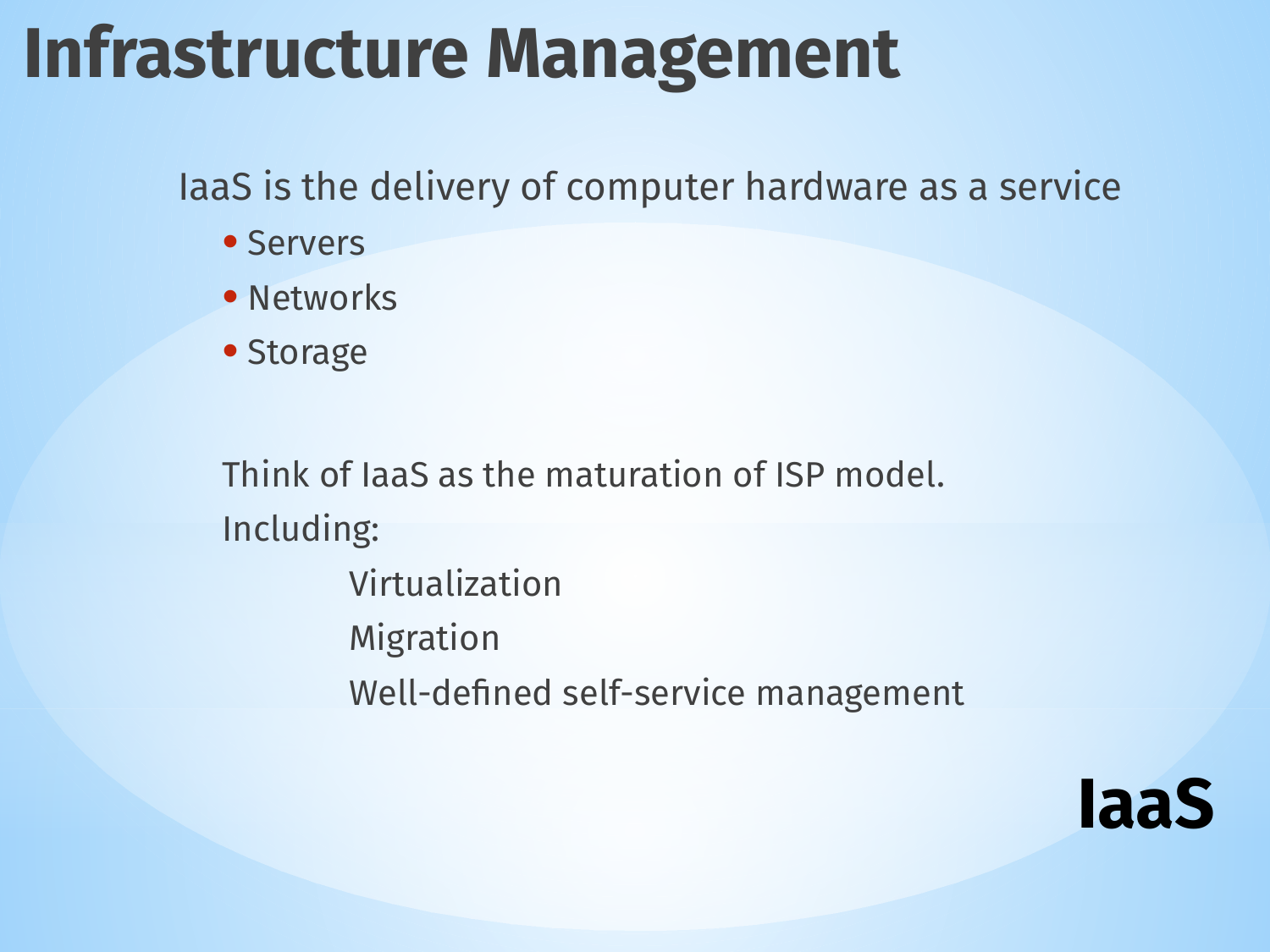

Infrastructure Management
IaaS is the delivery of computer hardware as a service
Servers
Networks
Storage

Think of IaaS as the maturation of ISP model.
Including:
	Virtualization
	Migration
	Well-defined self-service management
# IaaS